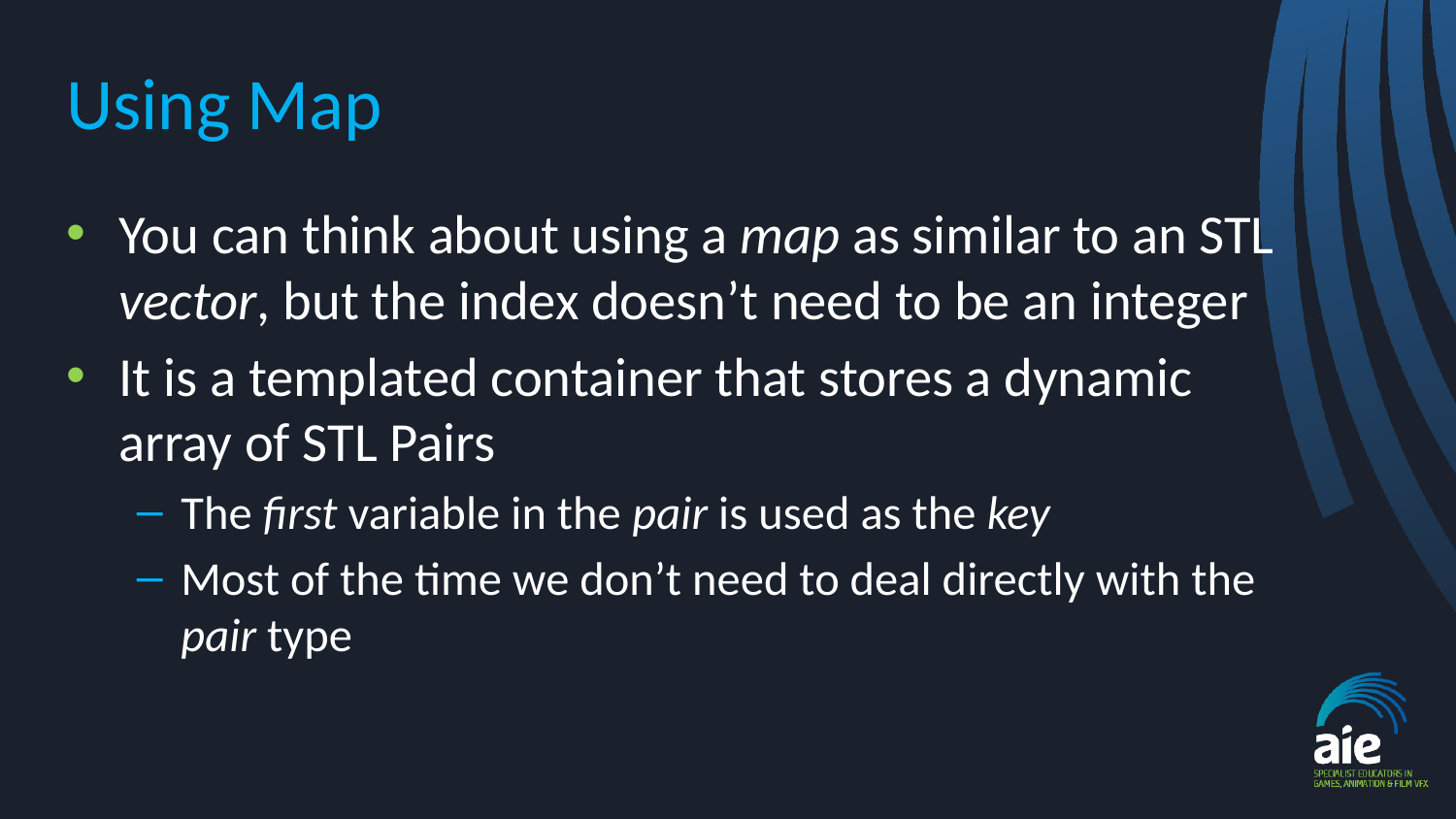

# Using Map
You can think about using a map as similar to an STL vector, but the index doesn’t need to be an integer
It is a templated container that stores a dynamic array of STL Pairs
The first variable in the pair is used as the key
Most of the time we don’t need to deal directly with the pair type